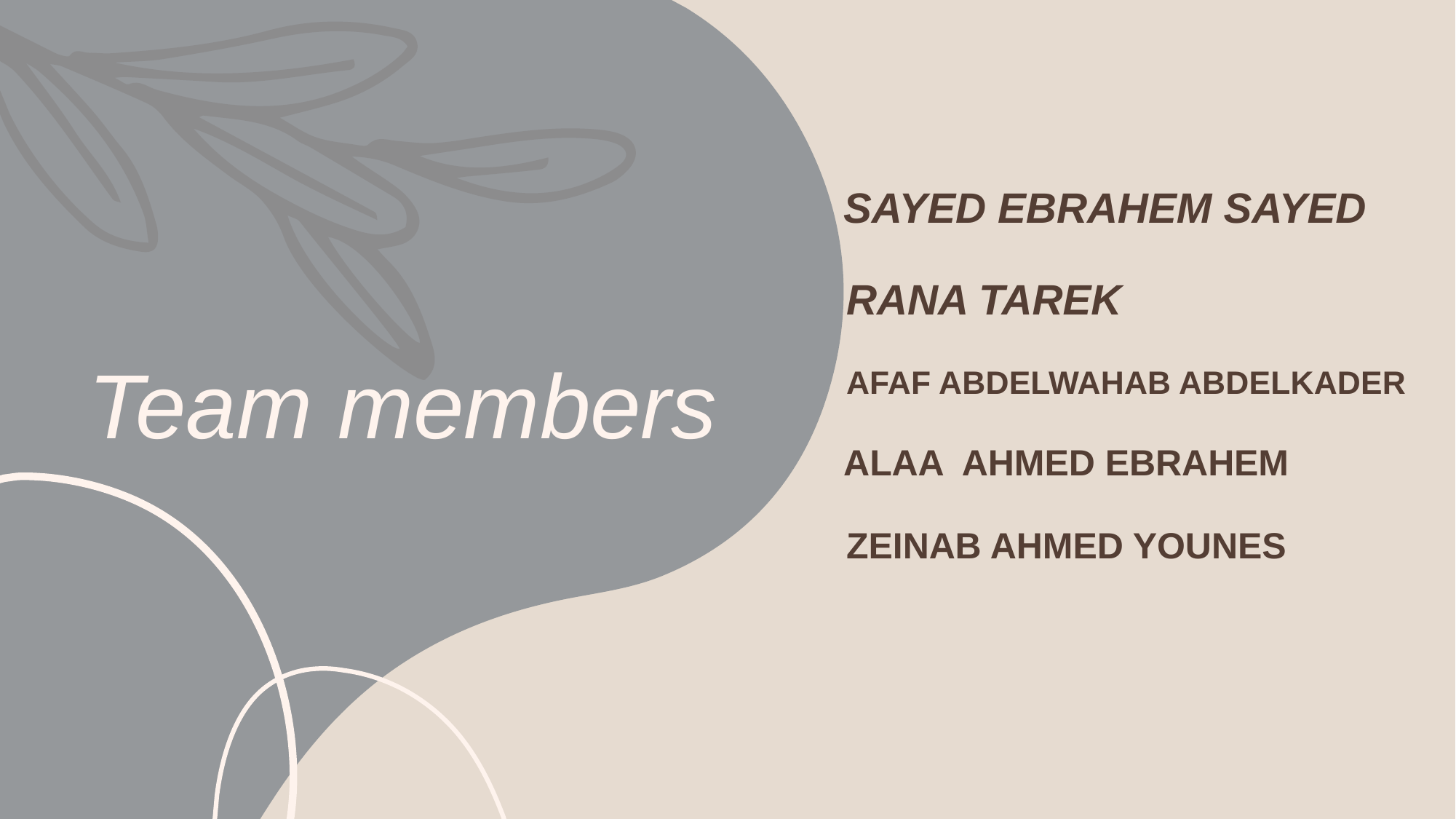

Sayed Ebrahem Sayed
Rana Tarek
# Team members
Afaf Abdelwahab abdelkader

Alaa  ahmed EBRAHEM
Zeinab Ahmed younes